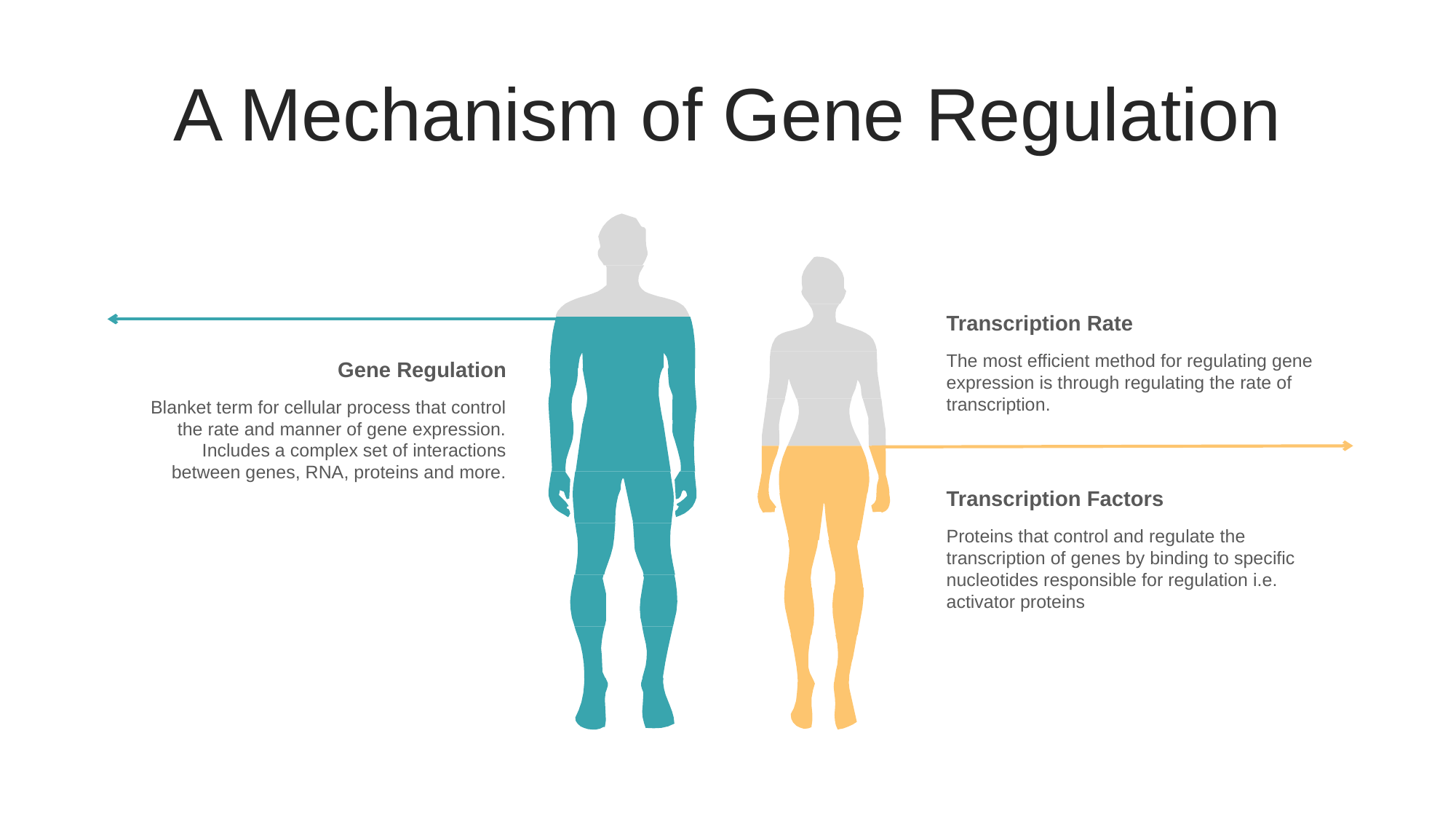

A Mechanism of Gene Regulation

Transcription Rate
The most efficient method for regulating gene expression is through regulating the rate of transcription.
Gene Regulation
Blanket term for cellular process that control the rate and manner of gene expression. Includes a complex set of interactions between genes, RNA, proteins and more.
Transcription Factors
Proteins that control and regulate the transcription of genes by binding to specific nucleotides responsible for regulation i.e. activator proteins